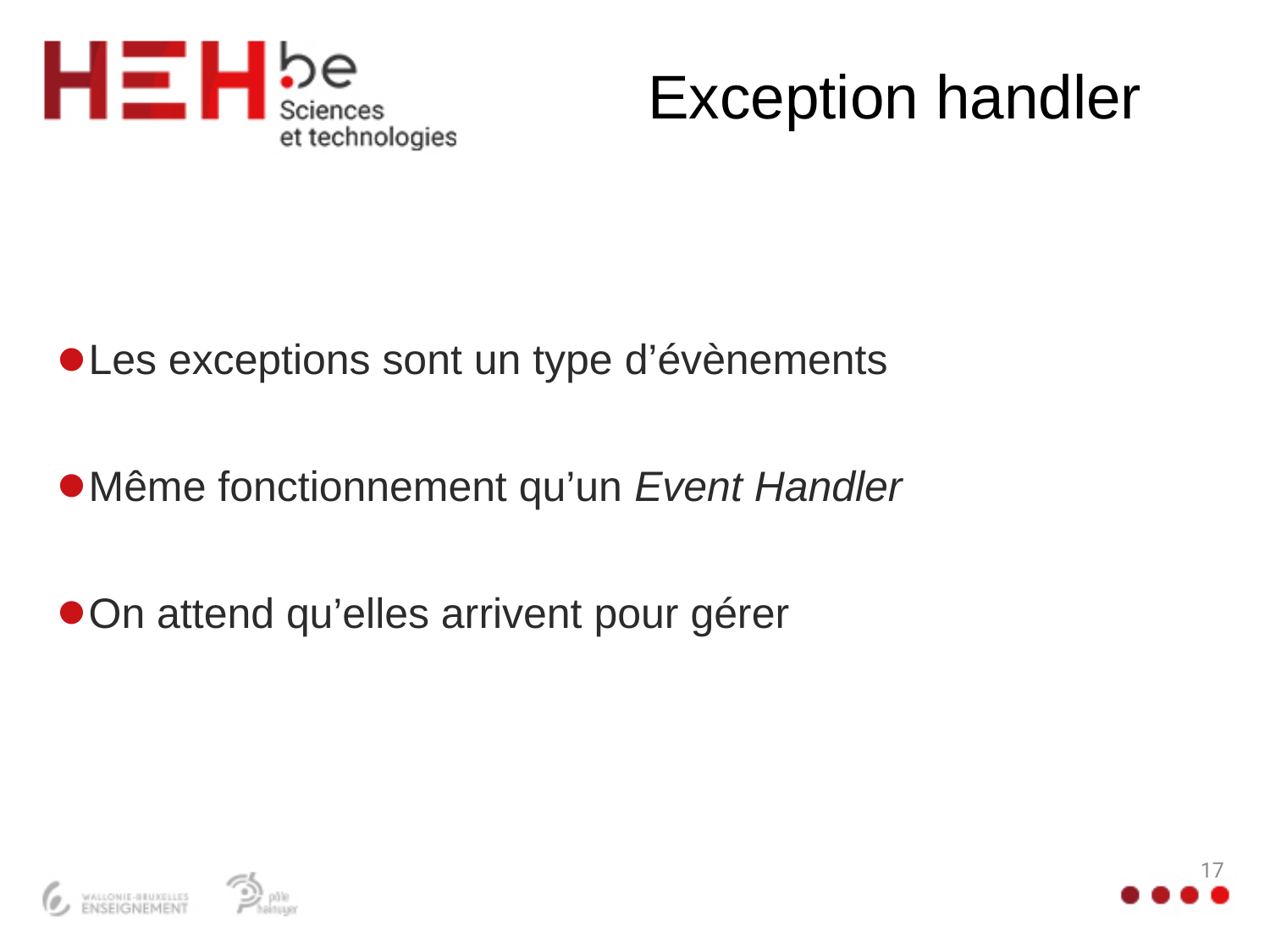

# Exception handler

Les exceptions sont un type d’évènements

Même fonctionnement qu’un Event Handler

On attend qu’elles arrivent pour gérer

17